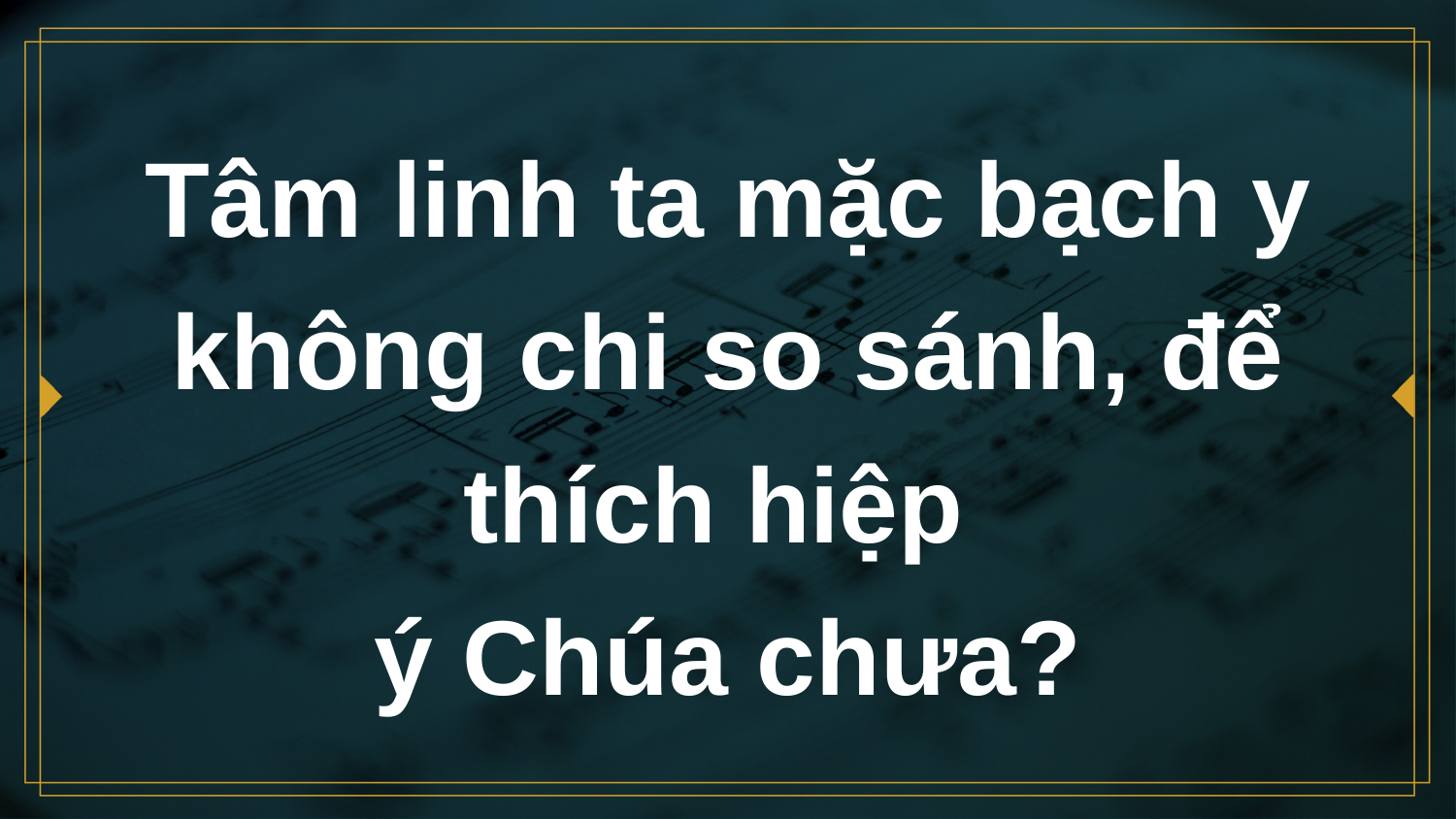

# Tâm linh ta mặc bạch y không chi so sánh, để thích hiệp ý Chúa chưa?